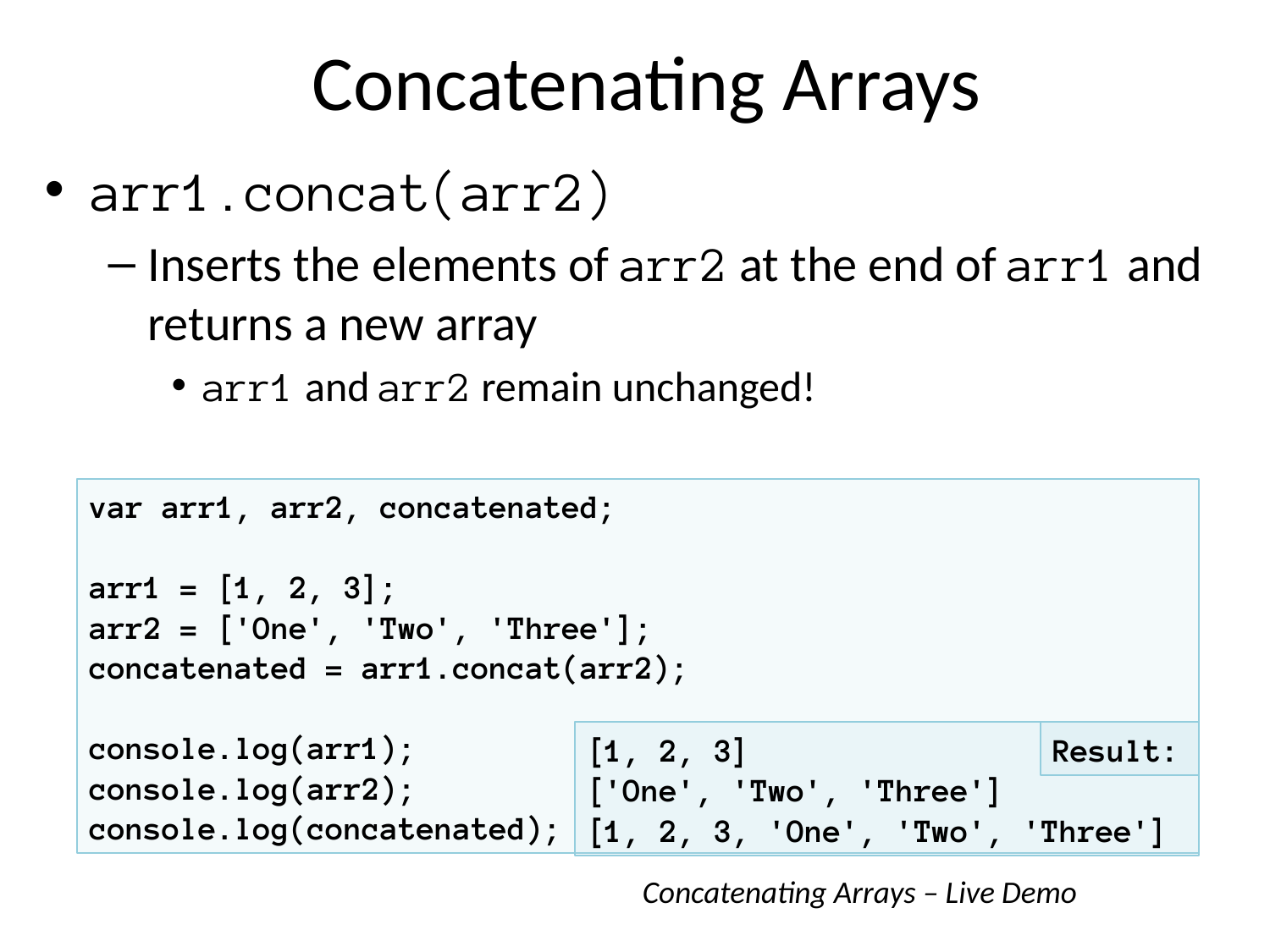

# Concatenating Arrays
arr1.concat(arr2)
Inserts the elements of arr2 at the end of arr1 and returns a new array
arr1 and arr2 remain unchanged!
var arr1, arr2, concatenated;

arr1 = [1, 2, 3];
arr2 = ['One', 'Two', 'Three'];
concatenated = arr1.concat(arr2);

console.log(arr1);
console.log(arr2);
console.log(concatenated);
[1, 2, 3]
['One', 'Two', 'Three']
[1, 2, 3, 'One', 'Two', 'Three']
Result:
Concatenating Arrays – Live Demo